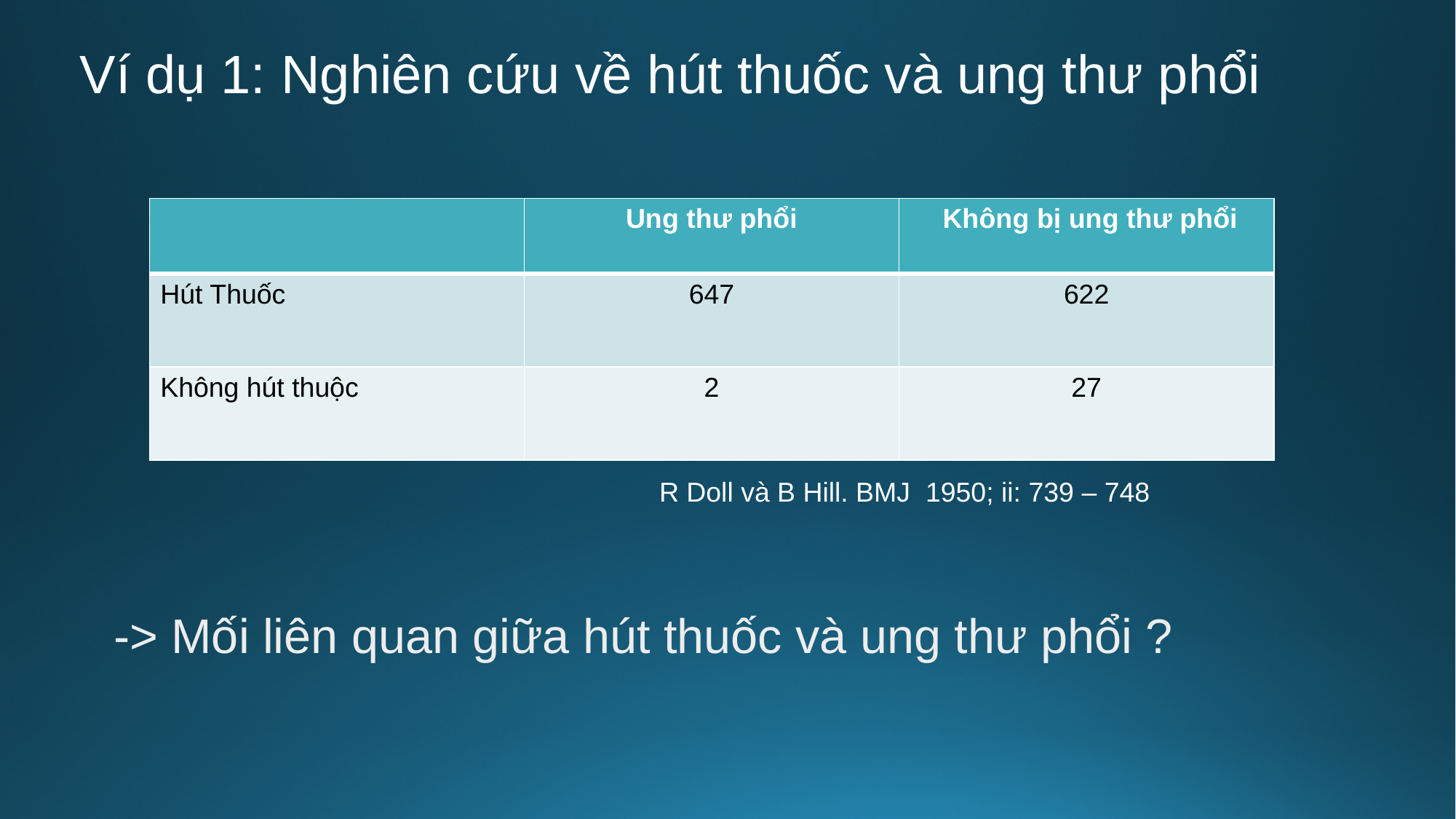

# Ví dụ 1: Nghiên cứu về hút thuốc và ung thư phổi
|  | Ung thư phổi | Không bị ung thư phổi |
| --- | --- | --- |
| Hút Thuốc | 647 | 622 |
| Không hút thuộc | 2 | 27 |
|  | Ung thư phổi | Không bị ung thư phổi |
| --- | --- | --- |
| Hút Thuốc | 647 | 622 |
| Không hút thuộc | 2 | 27 |

	R Doll và B Hill. BMJ  1950; ii: 739 – 748

-> Mối liên quan giữa hút thuốc và ung thư phổi ?